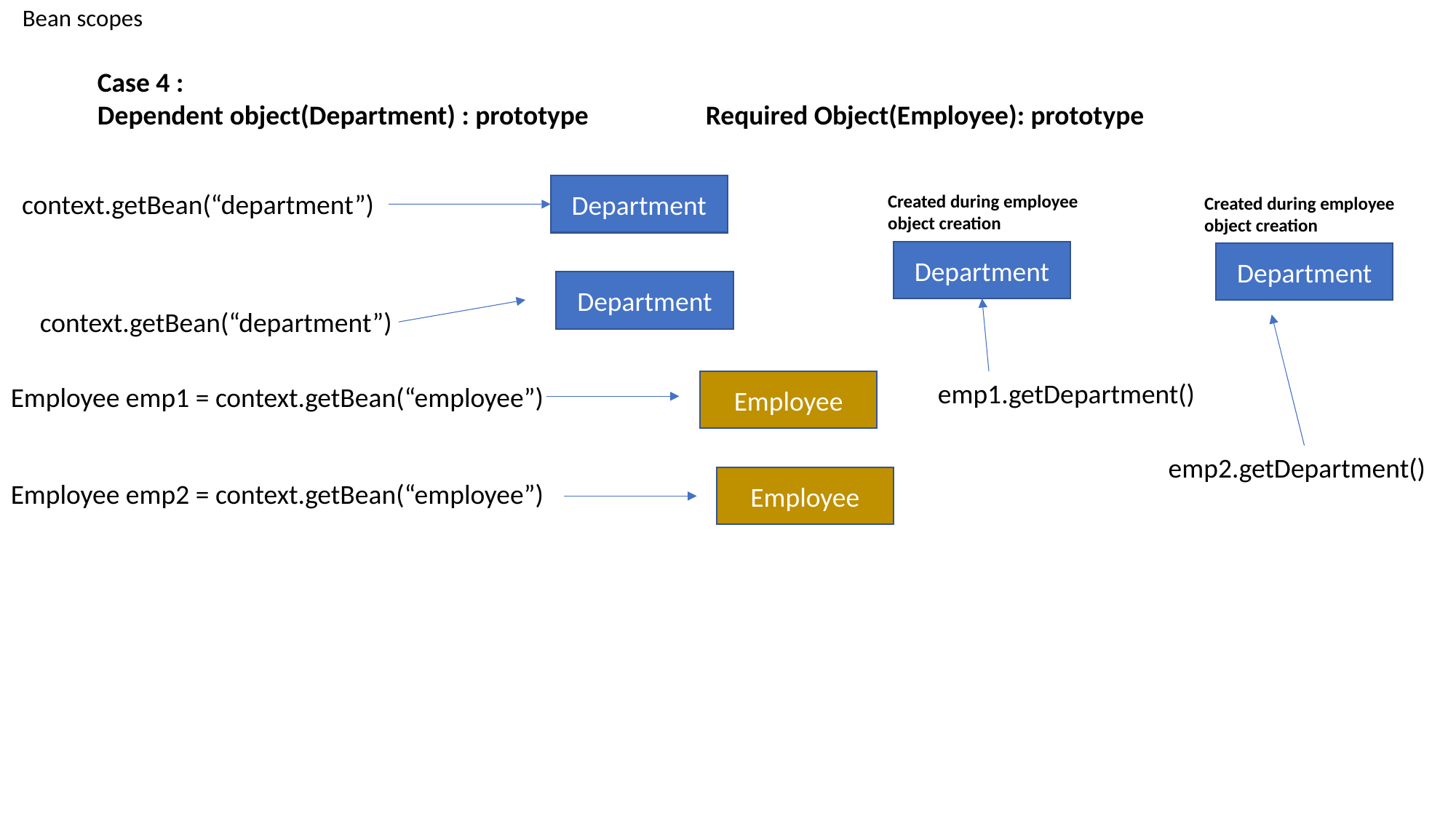

# Bean scopes
Case 4 :
Dependent object(Department) : prototype                   Required Object(Employee): prototype
Department
context.getBean(“department”)
Created during employee object creation
Created during employee object creation
Department
Department
Department
context.getBean(“department”)
Employee
emp1.getDepartment()
Employee emp1 = context.getBean(“employee”)
emp2.getDepartment()
Employee
Employee emp2 = context.getBean(“employee”)